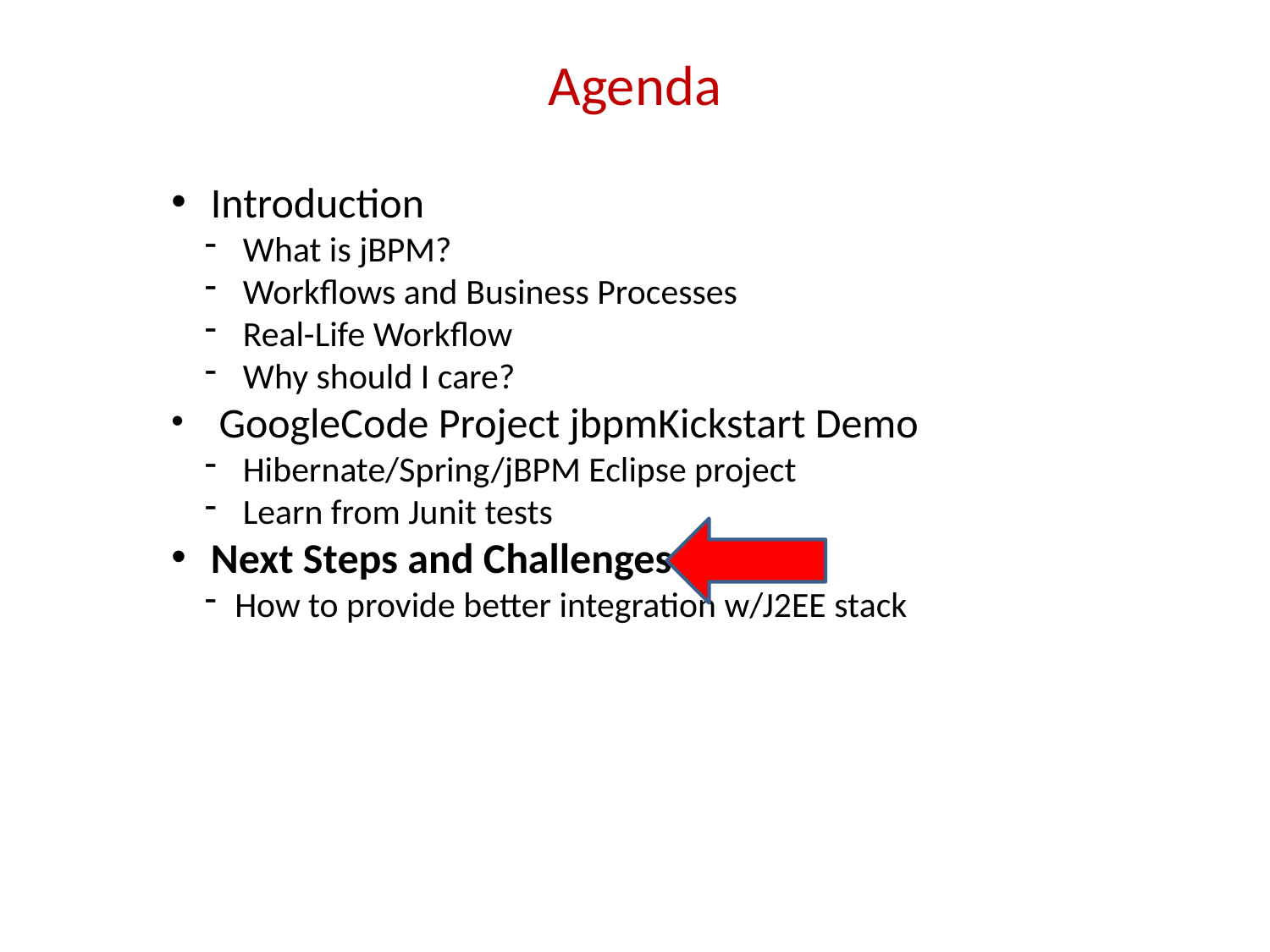

# Agenda
 Introduction
 What is jBPM?
 Workflows and Business Processes
 Real-Life Workflow
 Why should I care?
  GoogleCode Project jbpmKickstart Demo
 Hibernate/Spring/jBPM Eclipse project
 Learn from Junit tests
 Next Steps and Challenges
How to provide better integration w/J2EE stack